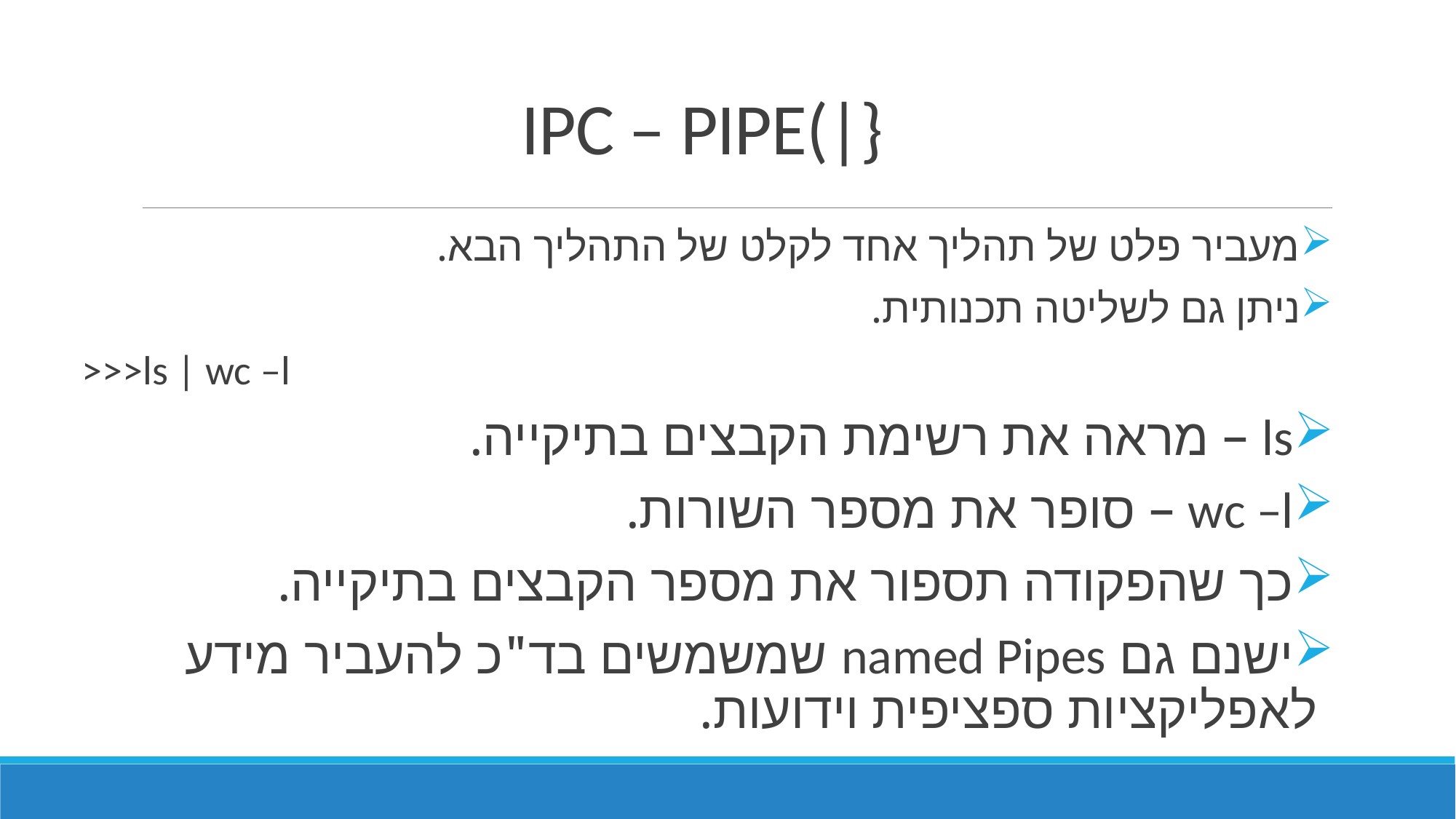

# IPC – PIPE(|}
מעביר פלט של תהליך אחד לקלט של התהליך הבא.
ניתן גם לשליטה תכנותית.
>>>ls | wc –l
ls – מראה את רשימת הקבצים בתיקייה.
wc –l – סופר את מספר השורות.
כך שהפקודה תספור את מספר הקבצים בתיקייה.
ישנם גם named Pipes שמשמשים בד"כ להעביר מידע לאפליקציות ספציפית וידועות.